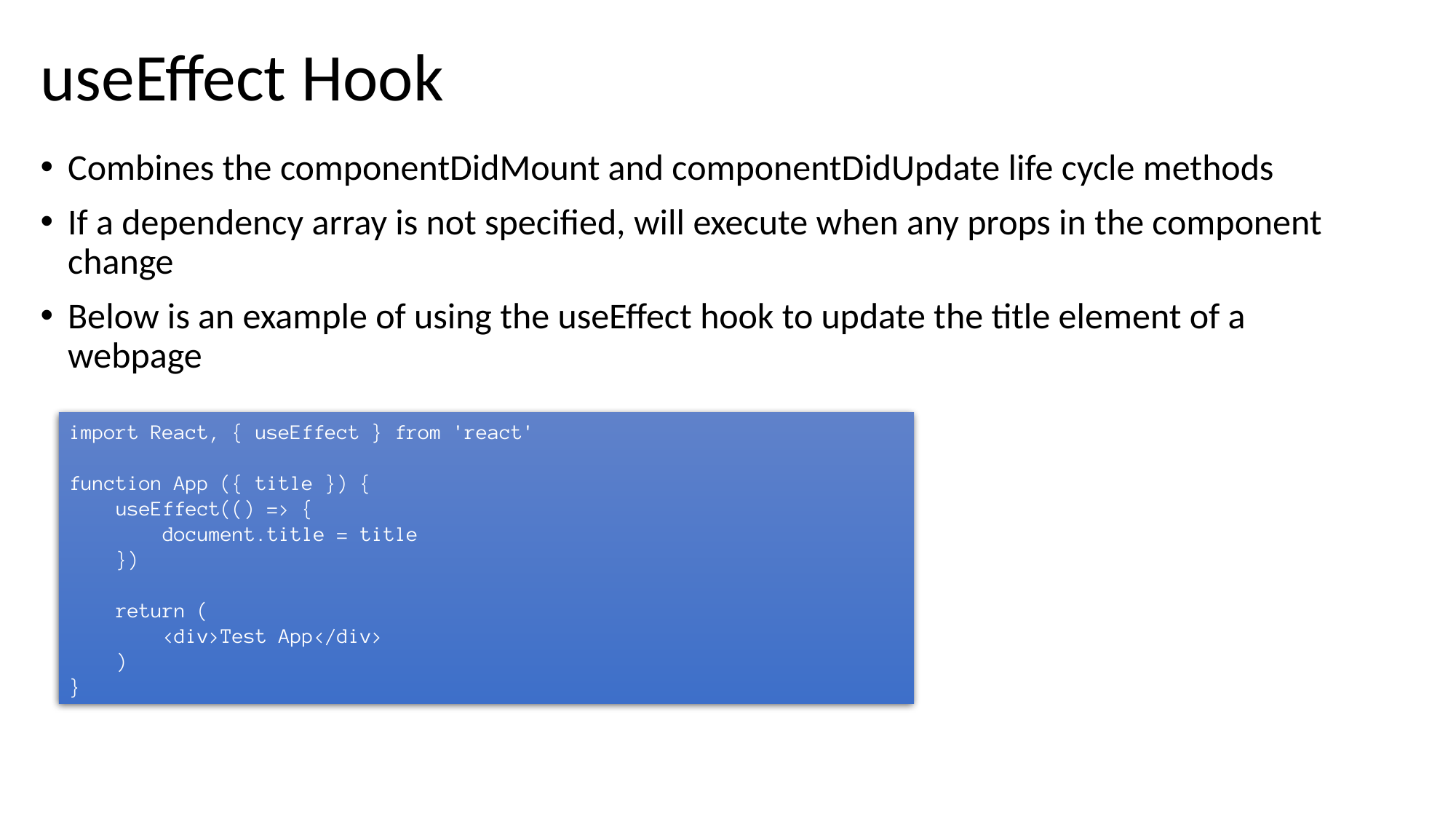

# useEffect Hook
Combines the componentDidMount and componentDidUpdate life cycle methods
If a dependency array is not specified, will execute when any props in the component change
Below is an example of using the useEffect hook to update the title element of a webpage

import React, { useEffect } from 'react'

function App ({ title }) {
    useEffect(() => {
        document.title = title
    })

    return (
        <div>Test App</div>
    )
}